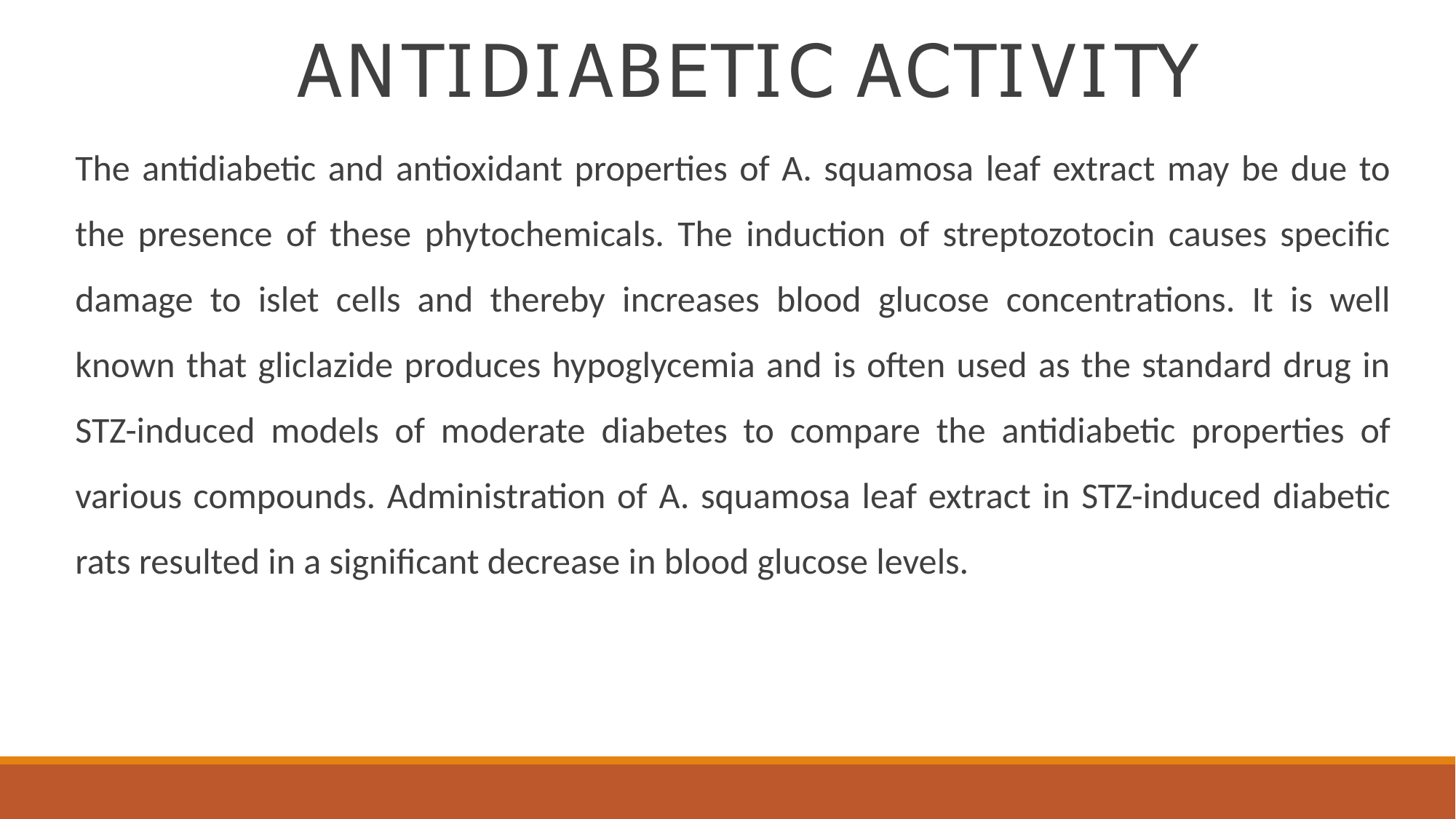

# ANTIDIABETIC ACTIVITY
The antidiabetic and antioxidant properties of A. squamosa leaf extract may be due to the presence of these phytochemicals. The induction of streptozotocin causes specific damage to islet cells and thereby increases blood glucose concentrations. It is well known that gliclazide produces hypoglycemia and is often used as the standard drug in STZ-induced models of moderate diabetes to compare the antidiabetic properties of various compounds. Administration of A. squamosa leaf extract in STZ-induced diabetic rats resulted in a significant decrease in blood glucose levels.